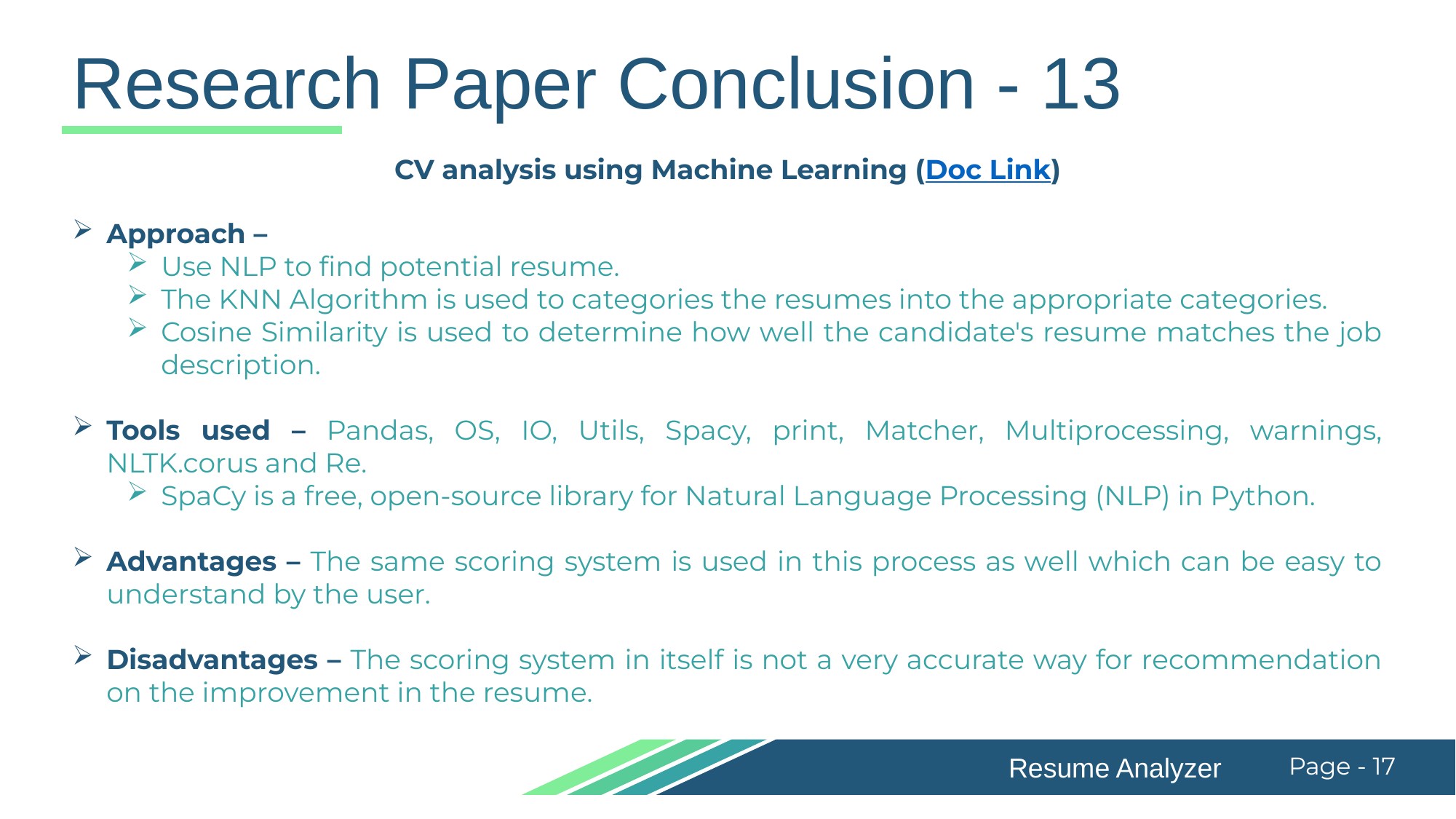

Research Paper Conclusion - 13
CV analysis using Machine Learning (Doc Link)
Approach –
Use NLP to find potential resume.
The KNN Algorithm is used to categories the resumes into the appropriate categories.
Cosine Similarity is used to determine how well the candidate's resume matches the job description.

Tools used – Pandas, OS, IO, Utils, Spacy, print, Matcher, Multiprocessing, warnings, NLTK.corus and Re.
SpaCy is a free, open-source library for Natural Language Processing (NLP) in Python.

Advantages – The same scoring system is used in this process as well which can be easy to understand by the user.

Disadvantages – The scoring system in itself is not a very accurate way for recommendation on the improvement in the resume.

Resume Analyzer
Page - 17